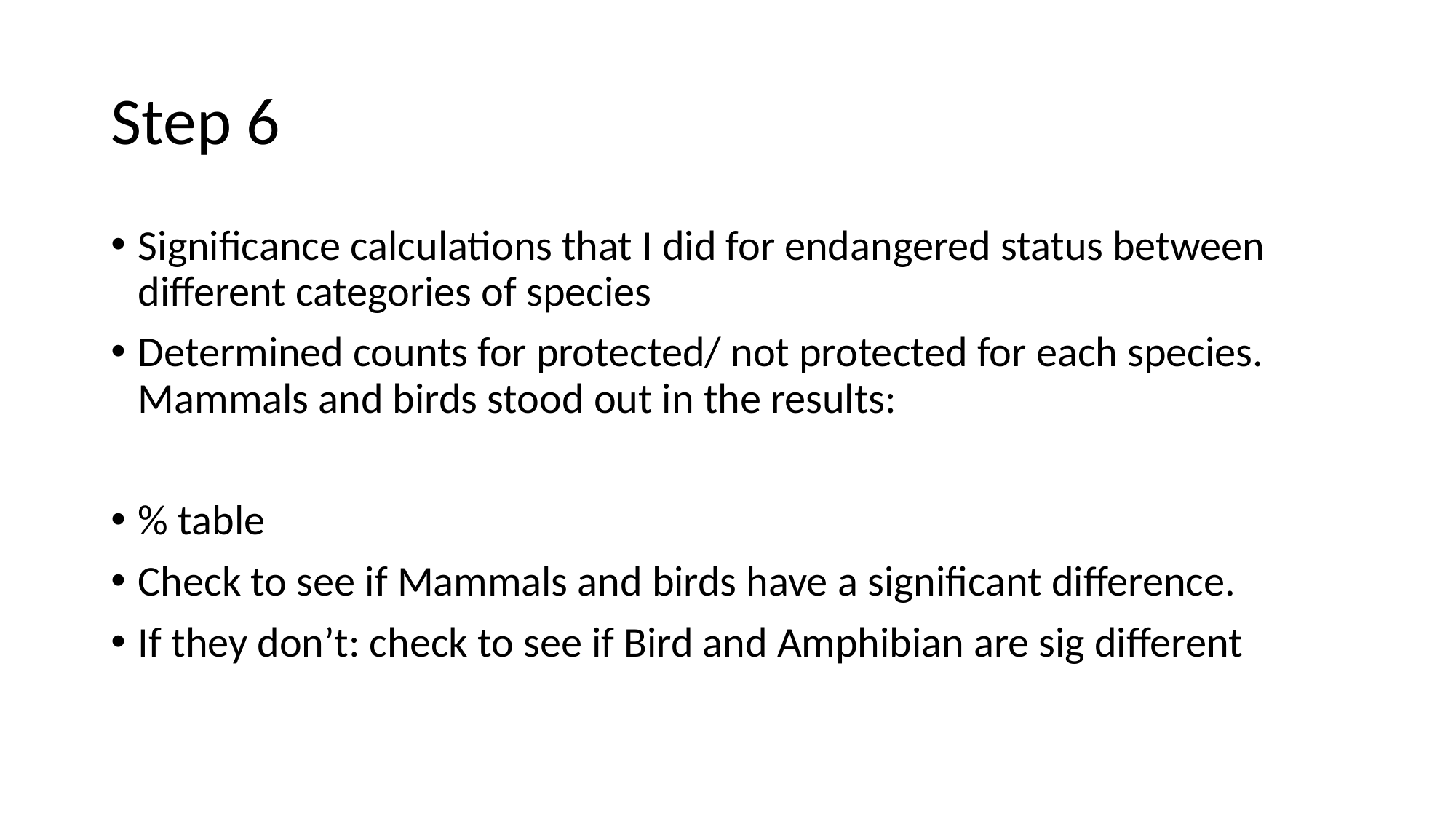

# Step 6
Significance calculations that I did for endangered status between different categories of species
Determined counts for protected/ not protected for each species. Mammals and birds stood out in the results:

% table
Check to see if Mammals and birds have a significant difference.
If they don’t: check to see if Bird and Amphibian are sig different